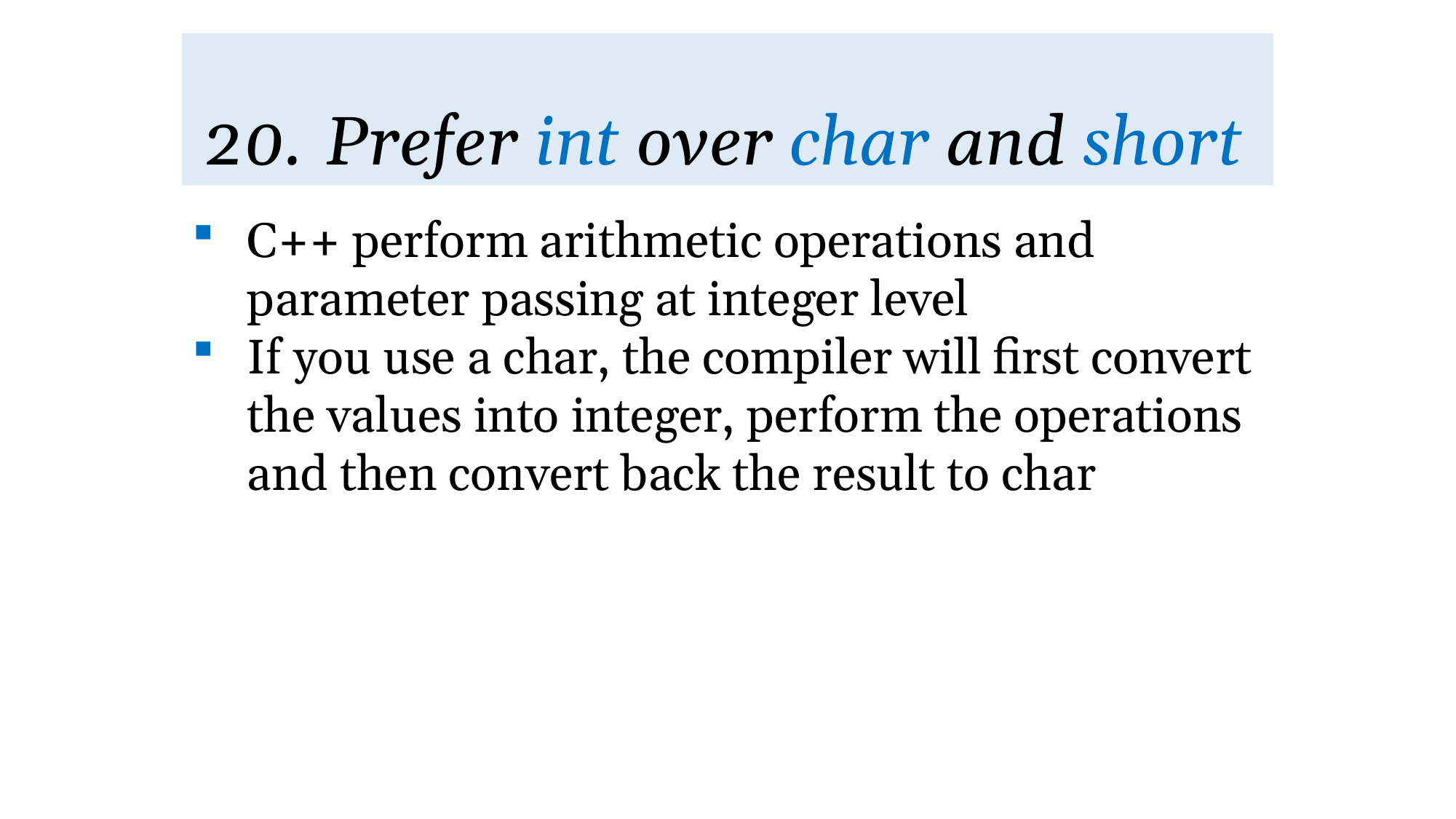

# Prefer int over char and short
C++ perform arithmetic operations and parameter passing at integer level
If you use a char, the compiler will first convert the values into integer, perform the operations and then convert back the result to char